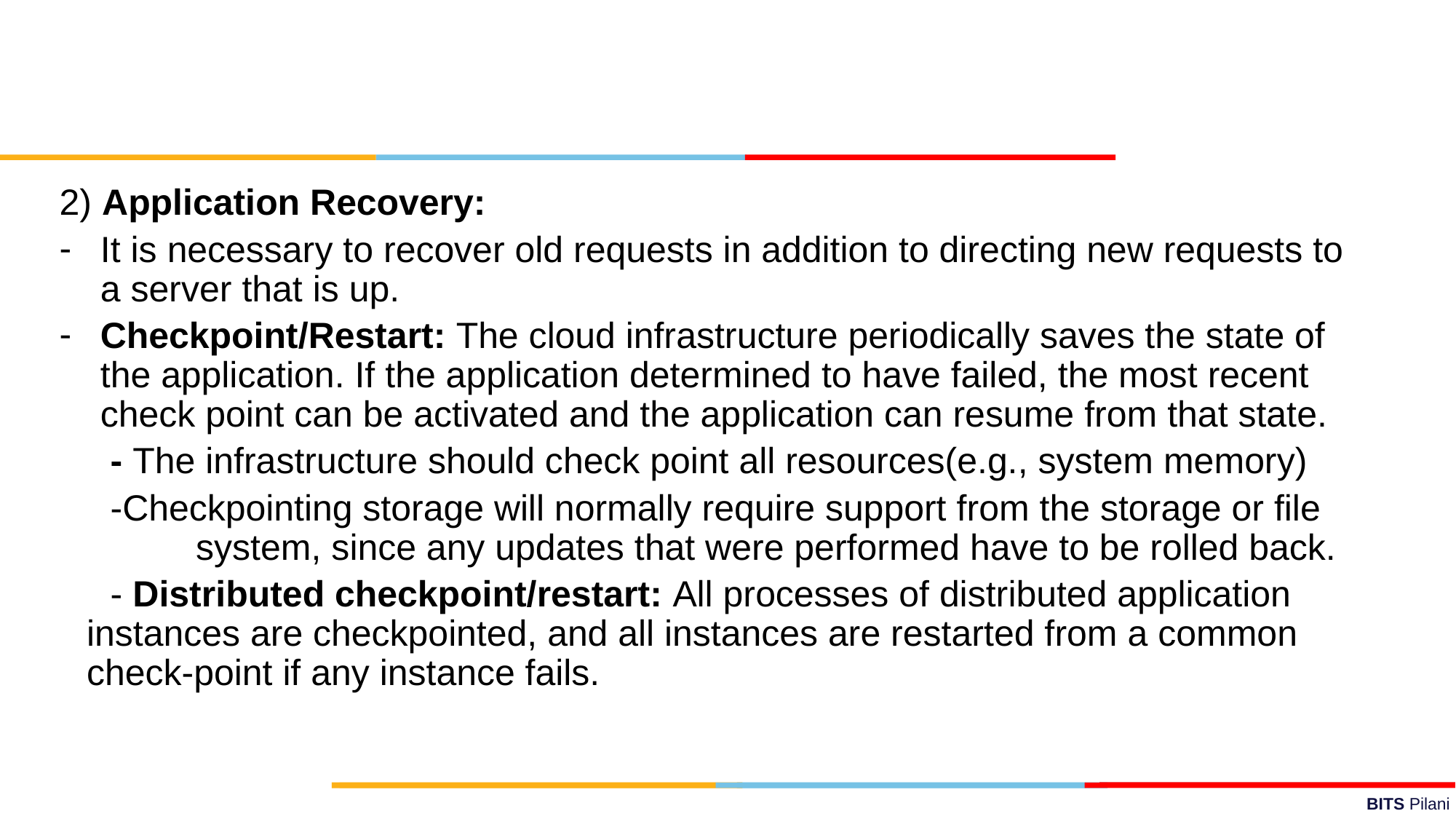

2) Application Recovery:
It is necessary to recover old requests in addition to directing new requests to a server that is up.
Checkpoint/Restart: The cloud infrastructure periodically saves the state of the application. If the application determined to have failed, the most recent check point can be activated and the application can resume from that state.
     - The infrastructure should check point all resources(e.g., system memory)
     -Checkpointing storage will normally require support from the storage or file       	system, since any updates that were performed have to be rolled back.
     - Distributed checkpoint/restart: All processes of distributed application instances are checkpointed, and all instances are restarted from a common check-point if any instance fails.